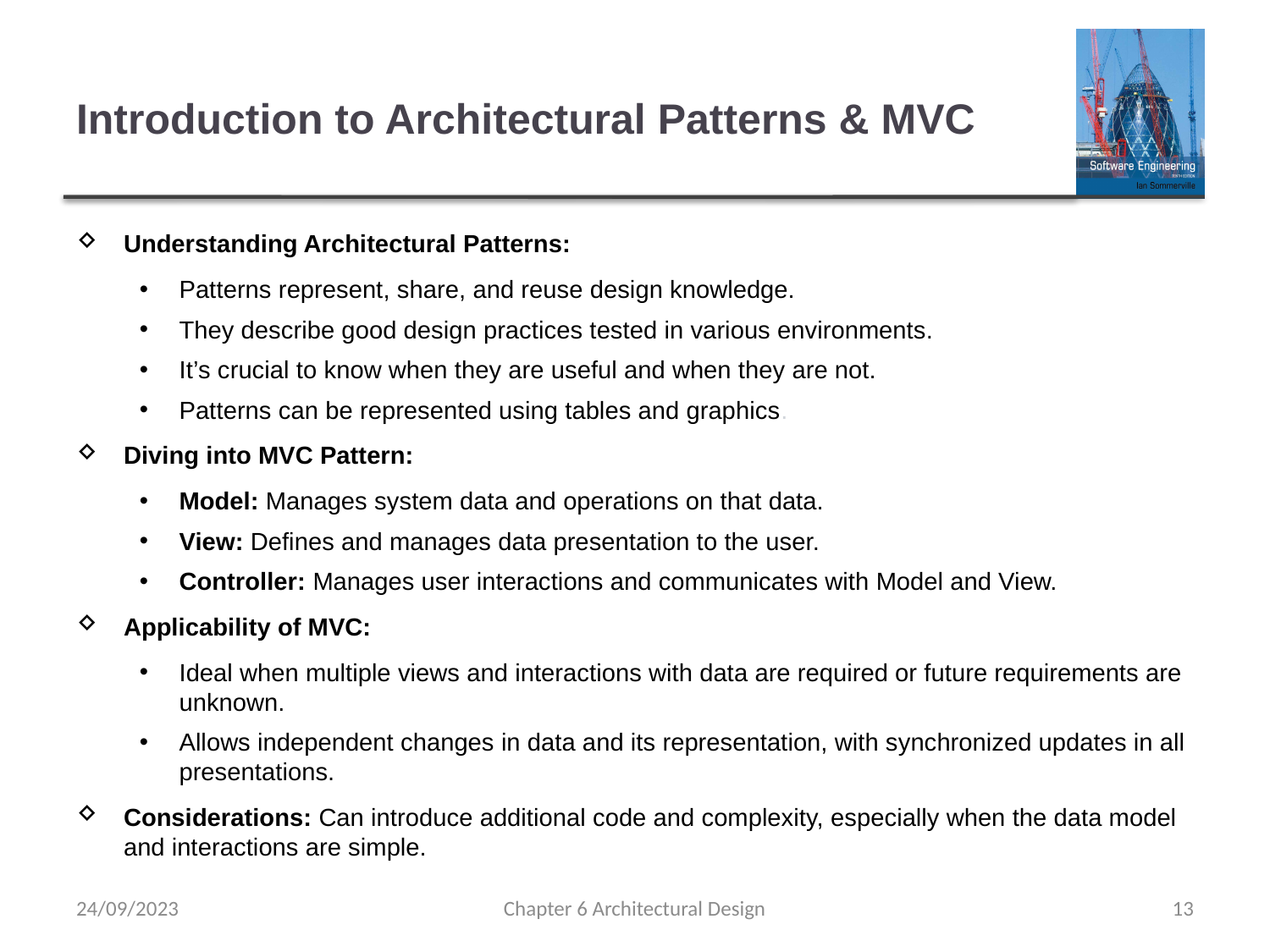

# Introduction to Architectural Patterns & MVC
Understanding Architectural Patterns:
Patterns represent, share, and reuse design knowledge.
They describe good design practices tested in various environments.
It’s crucial to know when they are useful and when they are not.
Patterns can be represented using tables and graphics.
Diving into MVC Pattern:
Model: Manages system data and operations on that data.
View: Defines and manages data presentation to the user.
Controller: Manages user interactions and communicates with Model and View.
Applicability of MVC:
Ideal when multiple views and interactions with data are required or future requirements are unknown.
Allows independent changes in data and its representation, with synchronized updates in all presentations.
Considerations: Can introduce additional code and complexity, especially when the data model and interactions are simple.

24/09/2023
Chapter 6 Architectural Design
13